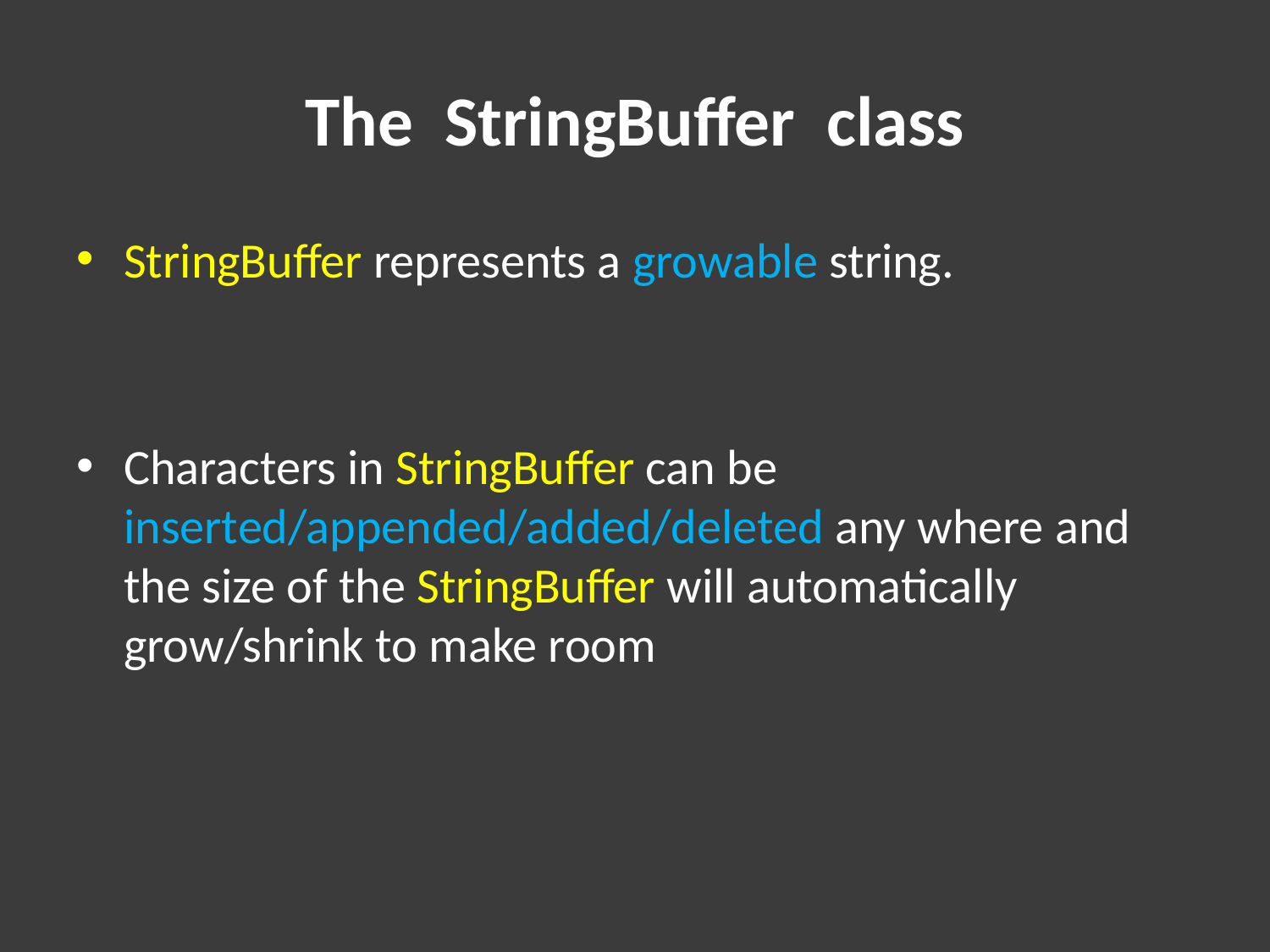

# The  StringBuffer  class
StringBuffer represents a growable string.

Characters in StringBuffer can be inserted/appended/added/deleted any where and the size of the StringBuffer will automatically grow/shrink to make room